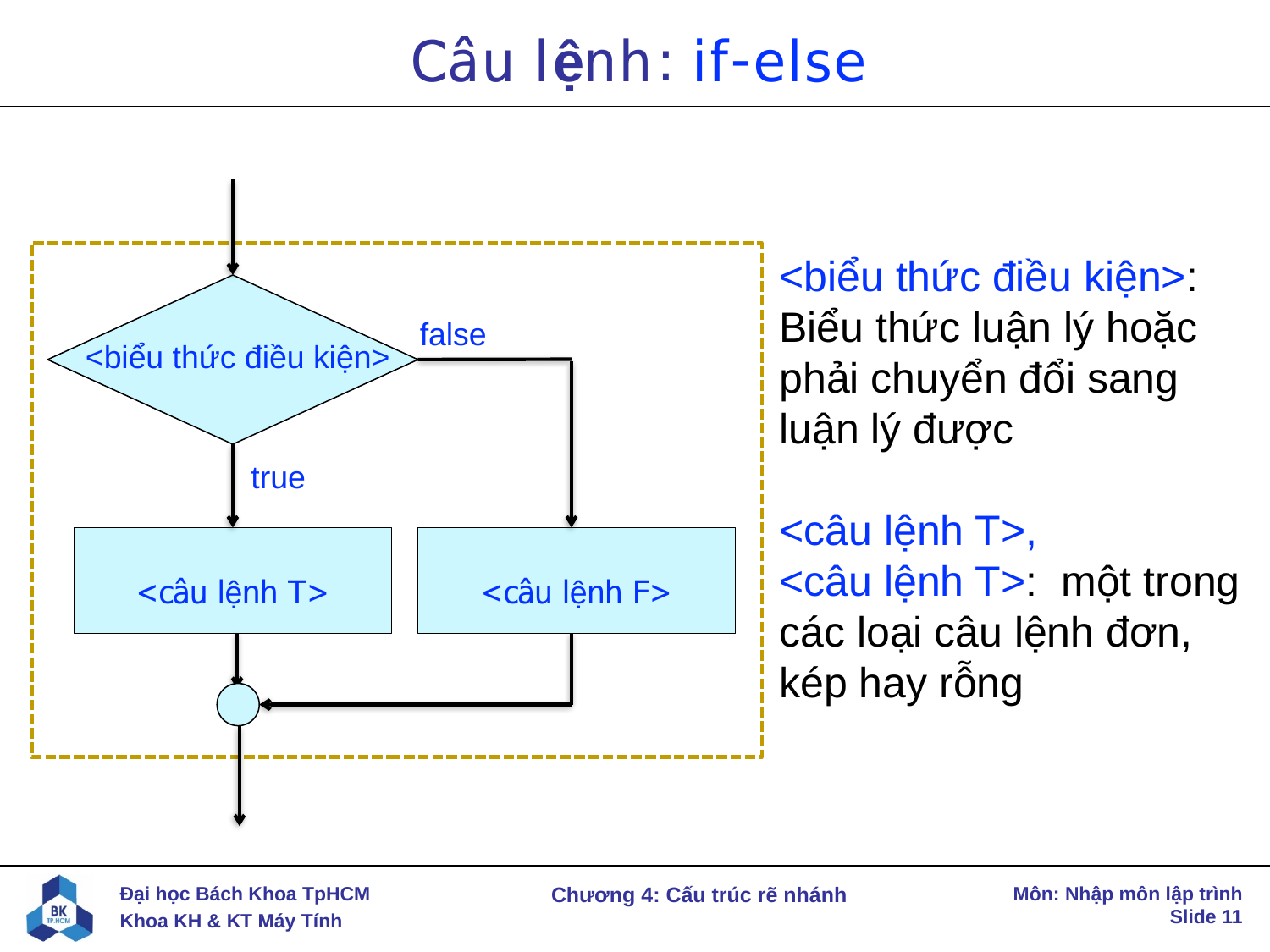

# Câu lệnh: if-else

false
<biểu thức điều kiện>
true
<câu lệnh T>
<câu lệnh F>

<biểu thức điều kiện>: Biểu thức luận lý hoặc phải chuyển đổi sang luận lý được

<câu lệnh T>,
<câu lệnh T>:  một trong các loại câu lệnh đơn, kép hay rỗng